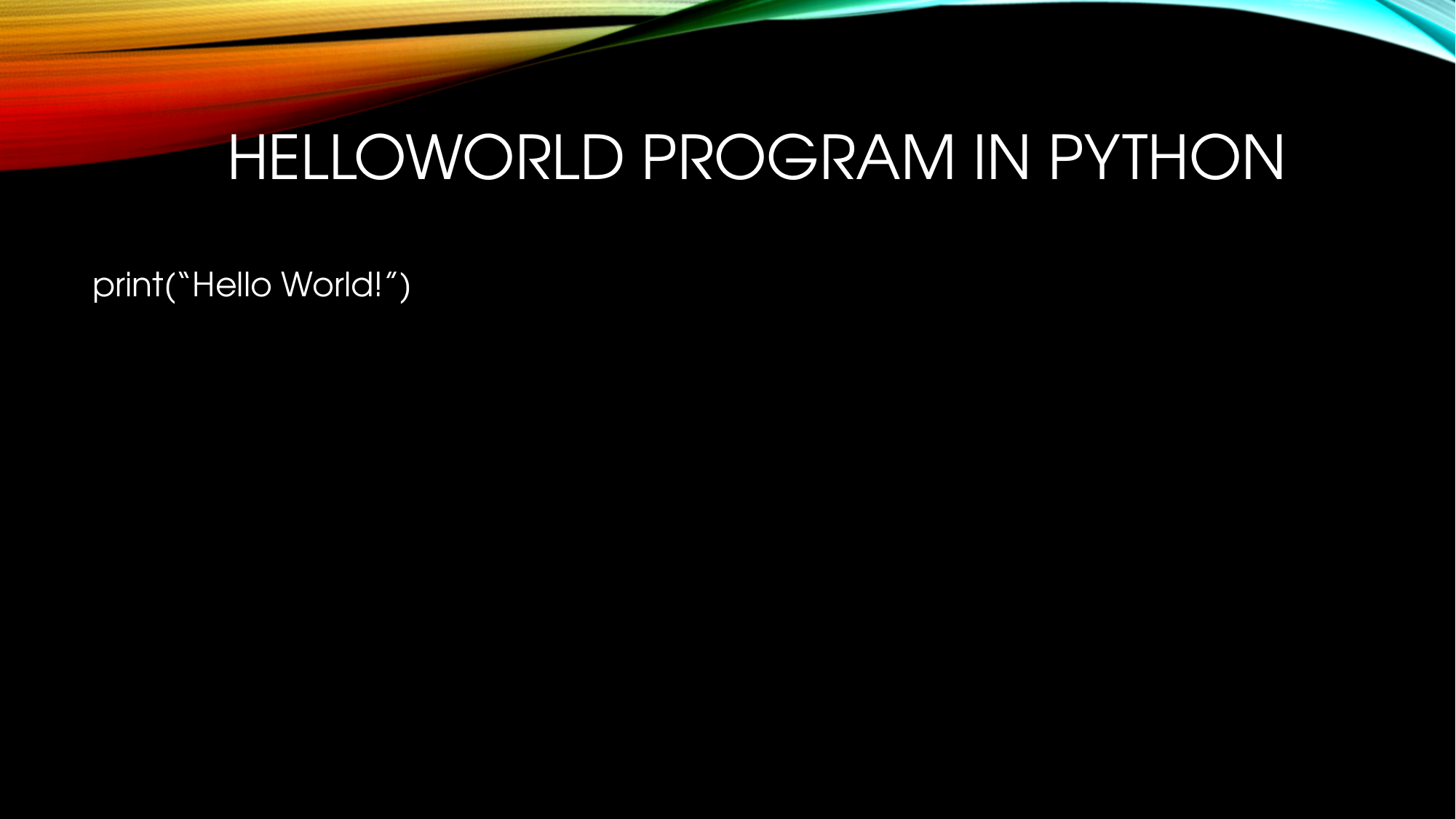

# Helloworld program in python
print(“Hello World!”)